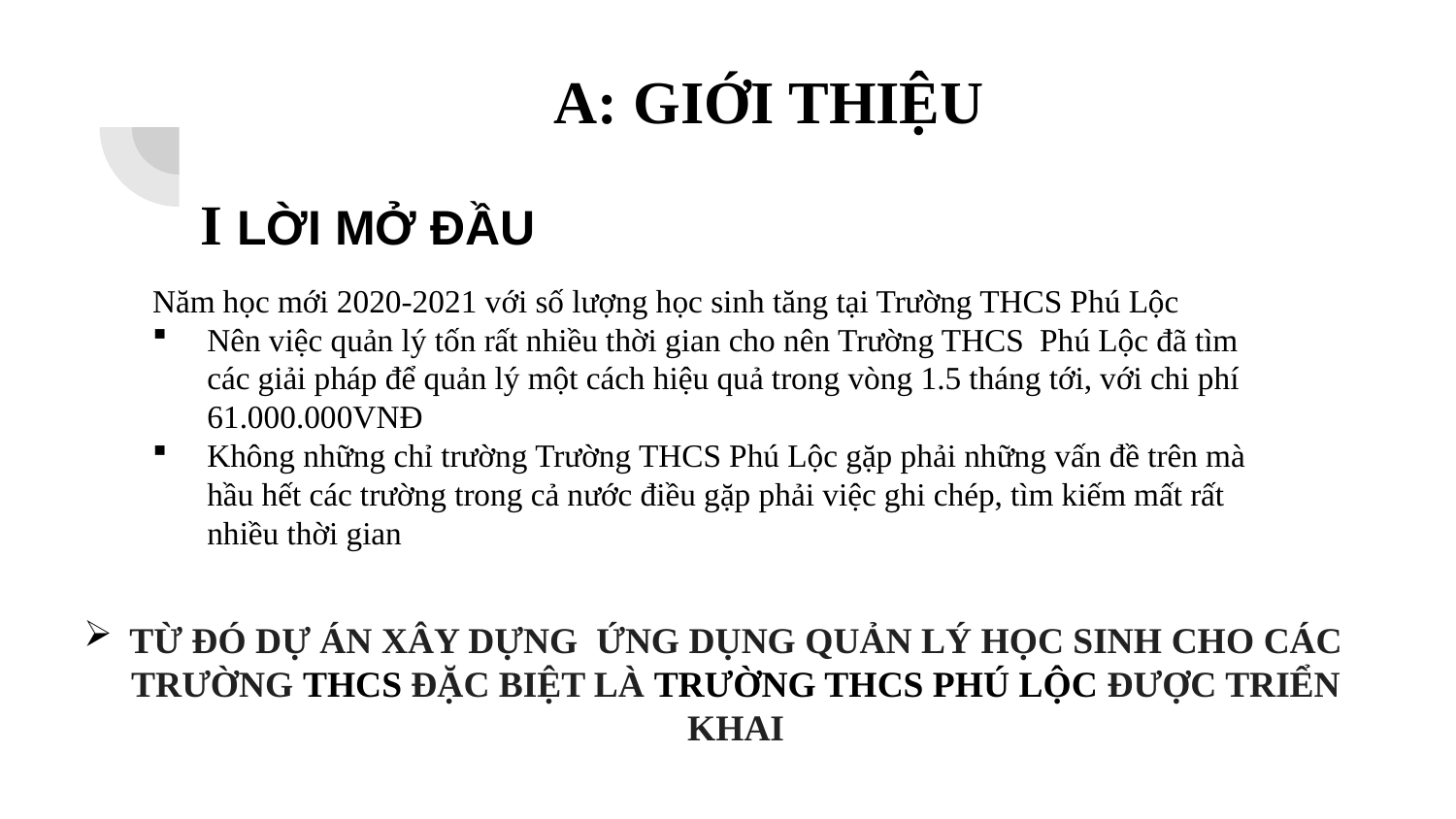

# A: GIỚI THIỆU
I LỜI MỞ ĐẦU
Năm học mới 2020-2021 với số lượng học sinh tăng tại Trường THCS Phú Lộc
Nên việc quản lý tốn rất nhiều thời gian cho nên Trường THCS  Phú Lộc đã tìm các giải pháp để quản lý một cách hiệu quả trong vòng 1.5 tháng tới, với chi phí 61.000.000VNĐ
Không những chỉ trường Trường THCS Phú Lộc gặp phải những vấn đề trên mà hầu hết các trường trong cả nước điều gặp phải việc ghi chép, tìm kiếm mất rất nhiều thời gian

TỪ ĐÓ DỰ ÁN XÂY DỰNG  ỨNG DỤNG QUẢN LÝ HỌC SINH CHO CÁC TRƯỜNG THCS ĐẶC BIỆT LÀ TRƯỜNG THCS PHÚ LỘC ĐƯỢC TRIỂN KHAI